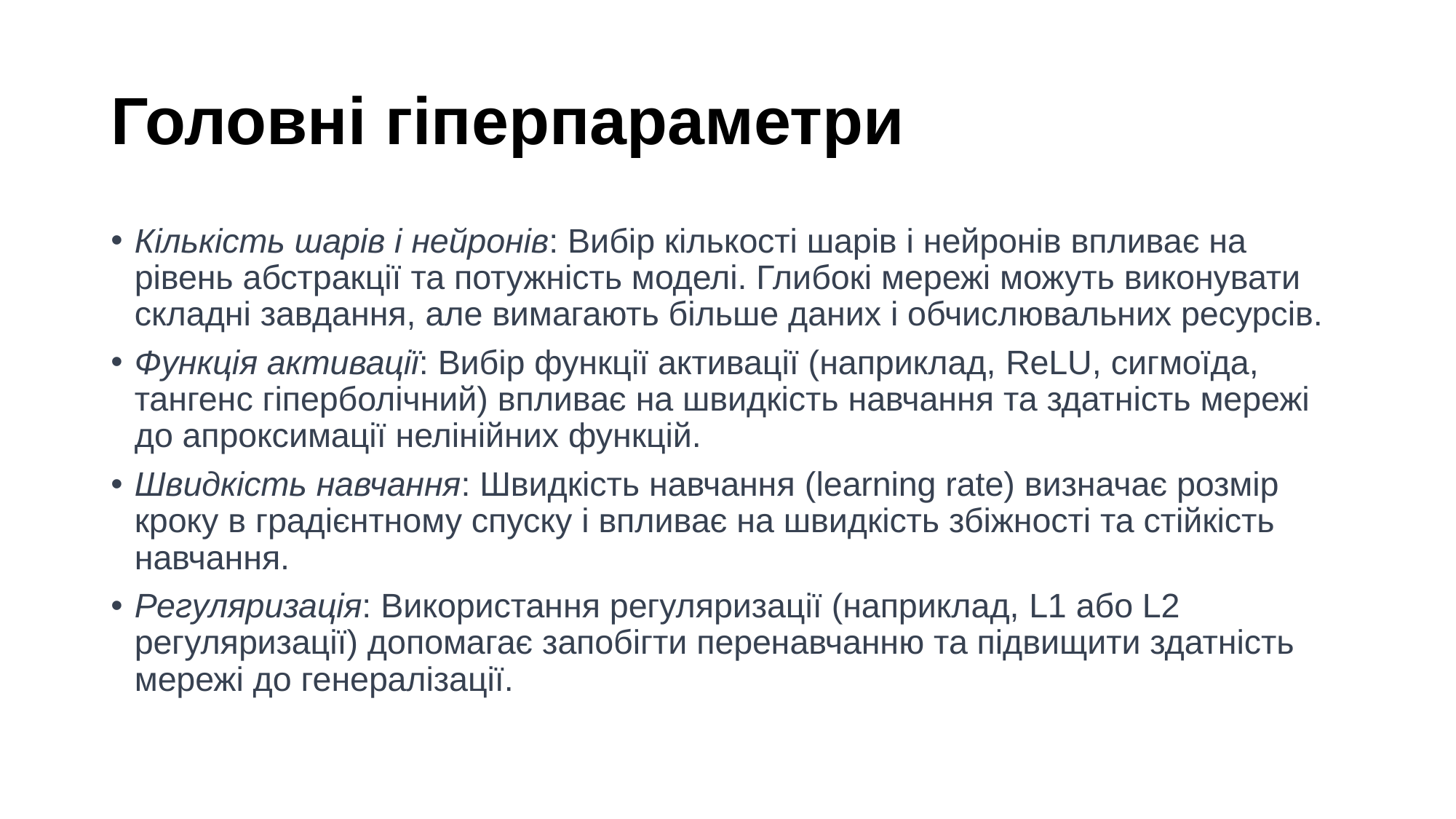

# Головні гіперпараметри
Кількість шарів і нейронів: Вибір кількості шарів і нейронів впливає на рівень абстракції та потужність моделі. Глибокі мережі можуть виконувати складні завдання, але вимагають більше даних і обчислювальних ресурсів.
Функція активації: Вибір функції активації (наприклад, ReLU, сигмоїда, тангенс гіперболічний) впливає на швидкість навчання та здатність мережі до апроксимації нелінійних функцій.
Швидкість навчання: Швидкість навчання (learning rate) визначає розмір кроку в градієнтному спуску і впливає на швидкість збіжності та стійкість навчання.
Регуляризація: Використання регуляризації (наприклад, L1 або L2 регуляризації) допомагає запобігти перенавчанню та підвищити здатність мережі до генералізації.